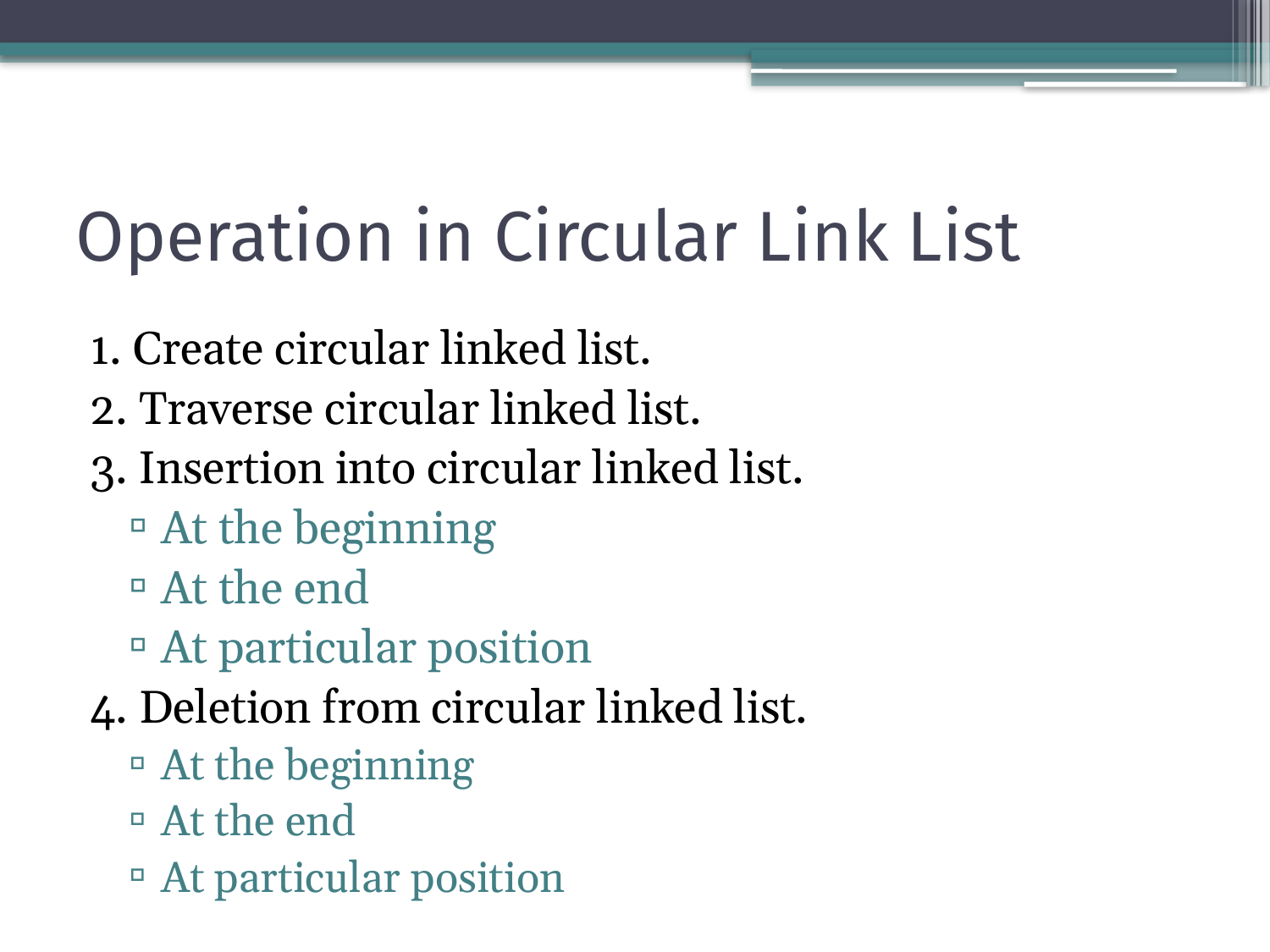

# Operation in Circular Link List
1. Create circular linked list.
2. Traverse circular linked list.
3. Insertion into circular linked list.
At the beginning
At the end
At particular position
4. Deletion from circular linked list.
At the beginning
At the end
At particular position